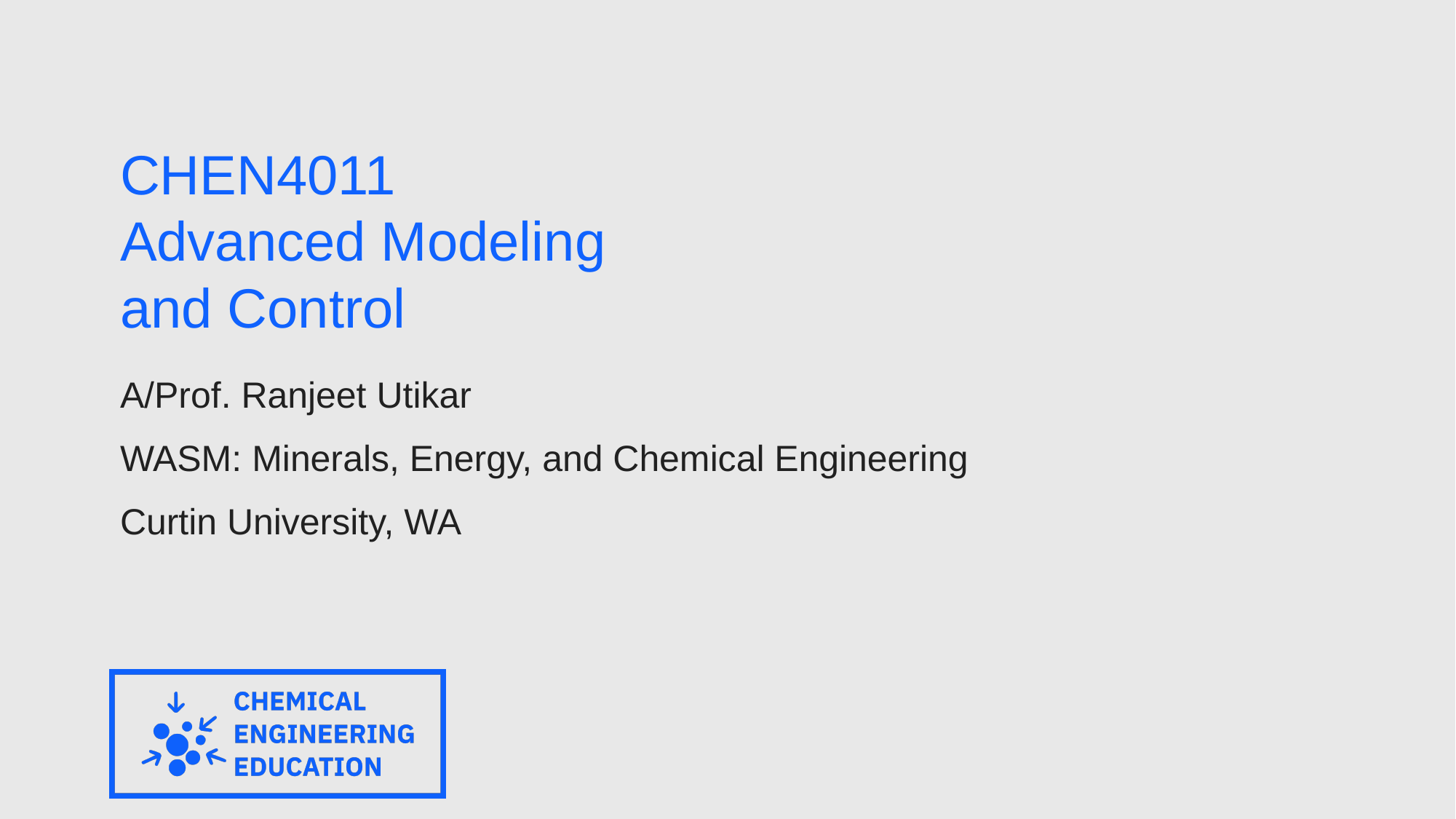

# CHEN4011 Advanced Modeling and Control
A/Prof. Ranjeet Utikar
WASM: Minerals, Energy, and Chemical Engineering
Curtin University, WA